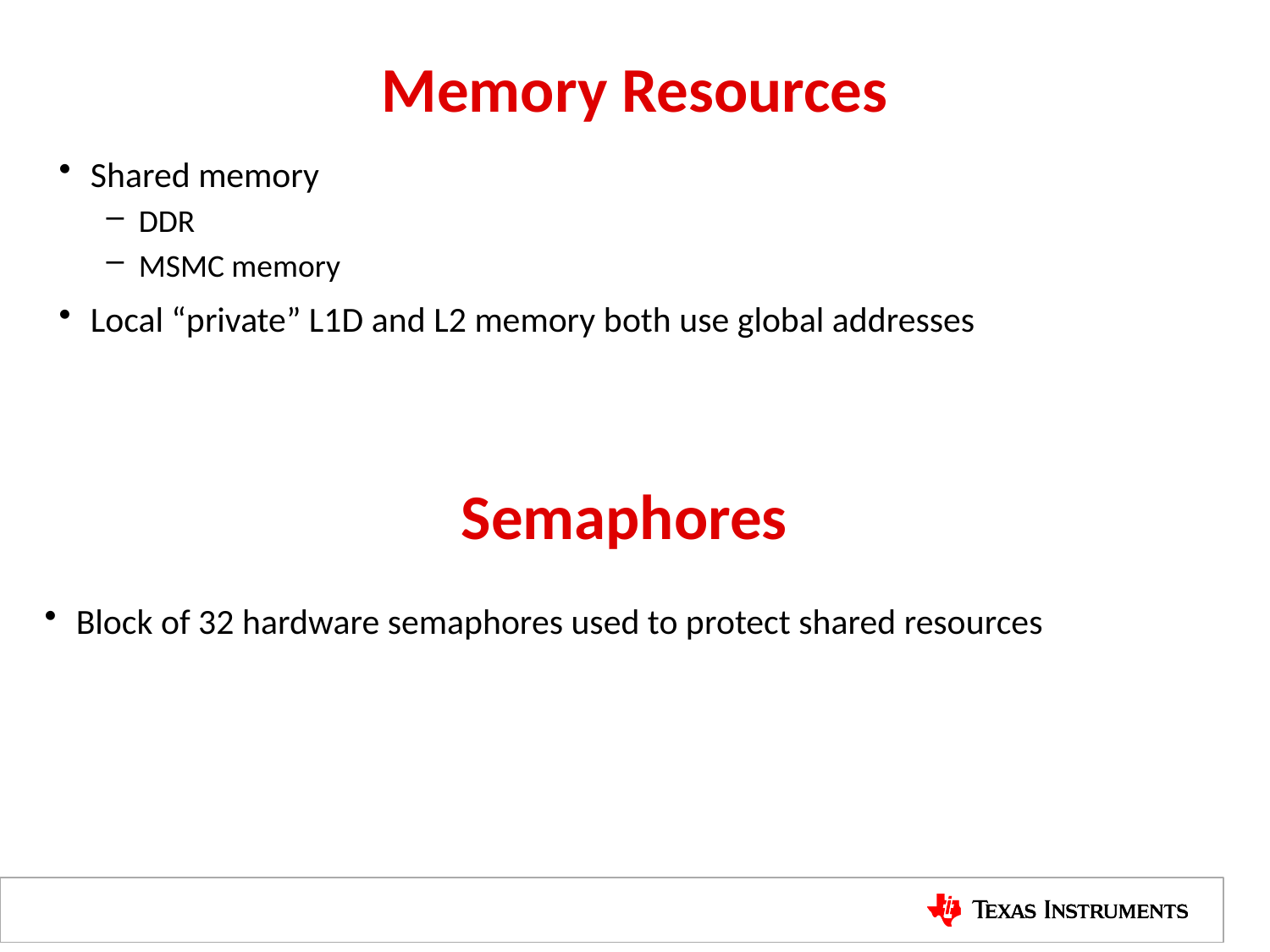

# Memory Resources
Shared memory
DDR
MSMC memory
Local “private” L1D and L2 memory both use global addresses
Semaphores
Block of 32 hardware semaphores used to protect shared resources